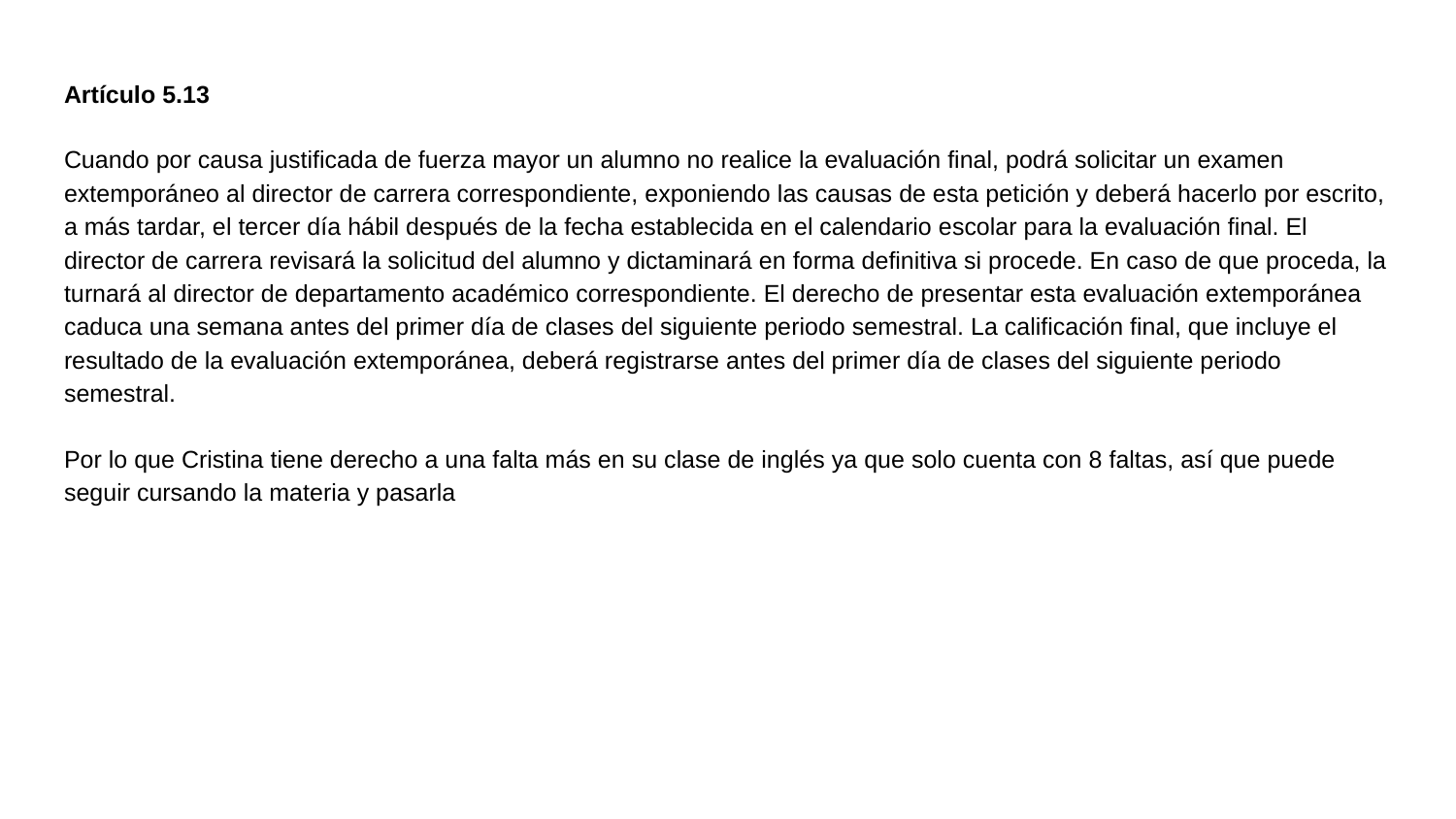

Artículo 5.13
Cuando por causa justificada de fuerza mayor un alumno no realice la evaluación final, podrá solicitar un examen extemporáneo al director de carrera correspondiente, exponiendo las causas de esta petición y deberá hacerlo por escrito, a más tardar, el tercer día hábil después de la fecha establecida en el calendario escolar para la evaluación final. El director de carrera revisará la solicitud del alumno y dictaminará en forma definitiva si procede. En caso de que proceda, la turnará al director de departamento académico correspondiente. El derecho de presentar esta evaluación extemporánea caduca una semana antes del primer día de clases del siguiente periodo semestral. La calificación final, que incluye el resultado de la evaluación extemporánea, deberá registrarse antes del primer día de clases del siguiente periodo semestral.
Por lo que Cristina tiene derecho a una falta más en su clase de inglés ya que solo cuenta con 8 faltas, así que puede seguir cursando la materia y pasarla